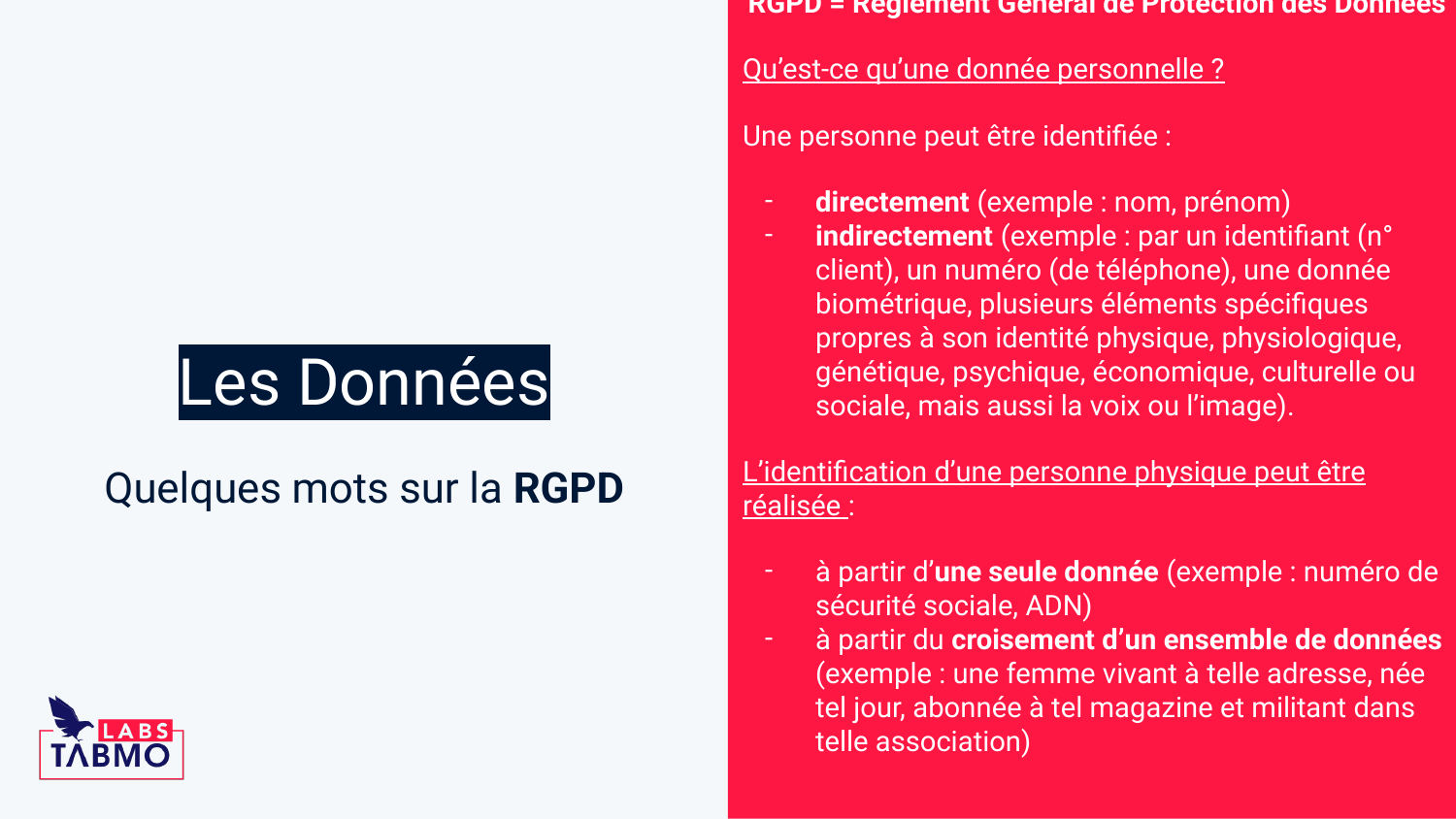

RGPD = Règlement Général de Protection des Données
Qu’est-ce qu’une donnée personnelle ?
Une personne peut être identifiée :
directement (exemple : nom, prénom)
indirectement (exemple : par un identifiant (n° client), un numéro (de téléphone), une donnée biométrique, plusieurs éléments spécifiques propres à son identité physique, physiologique, génétique, psychique, économique, culturelle ou sociale, mais aussi la voix ou l’image).
L’identification d’une personne physique peut être réalisée :
à partir d’une seule donnée (exemple : numéro de sécurité sociale, ADN)
à partir du croisement d’un ensemble de données (exemple : une femme vivant à telle adresse, née tel jour, abonnée à tel magazine et militant dans telle association)
# Les Données
Quelques mots sur la RGPD